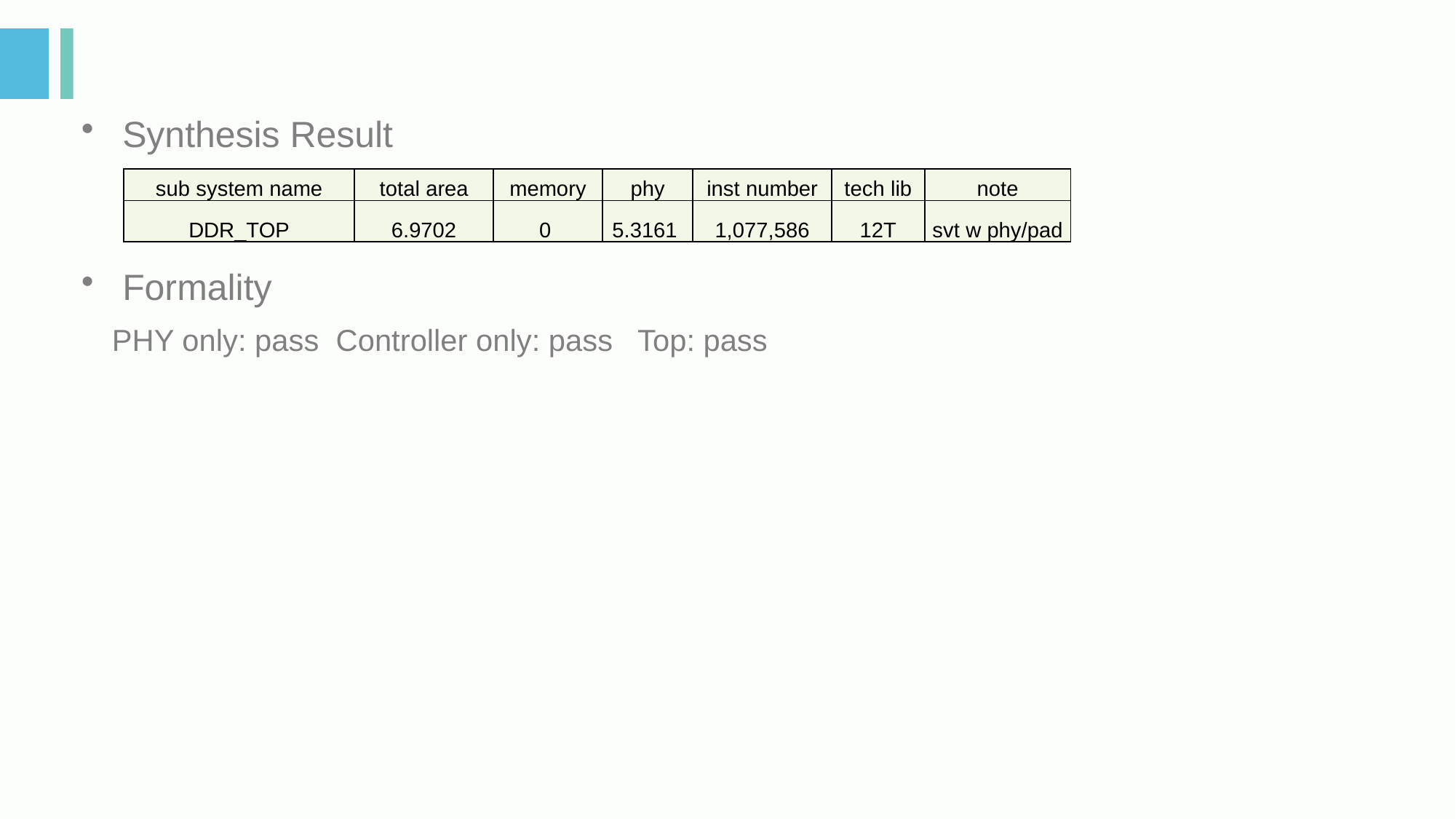

Synthesis Result

Formality
   PHY only: pass  Controller only: pass   Top: pass
| sub system name | total area | memory | phy | inst number | tech lib | note |
| --- | --- | --- | --- | --- | --- | --- |
| DDR\_TOP | 6.9702 | 0 | 5.3161 | 1,077,586 | 12T | svt w phy/pad |